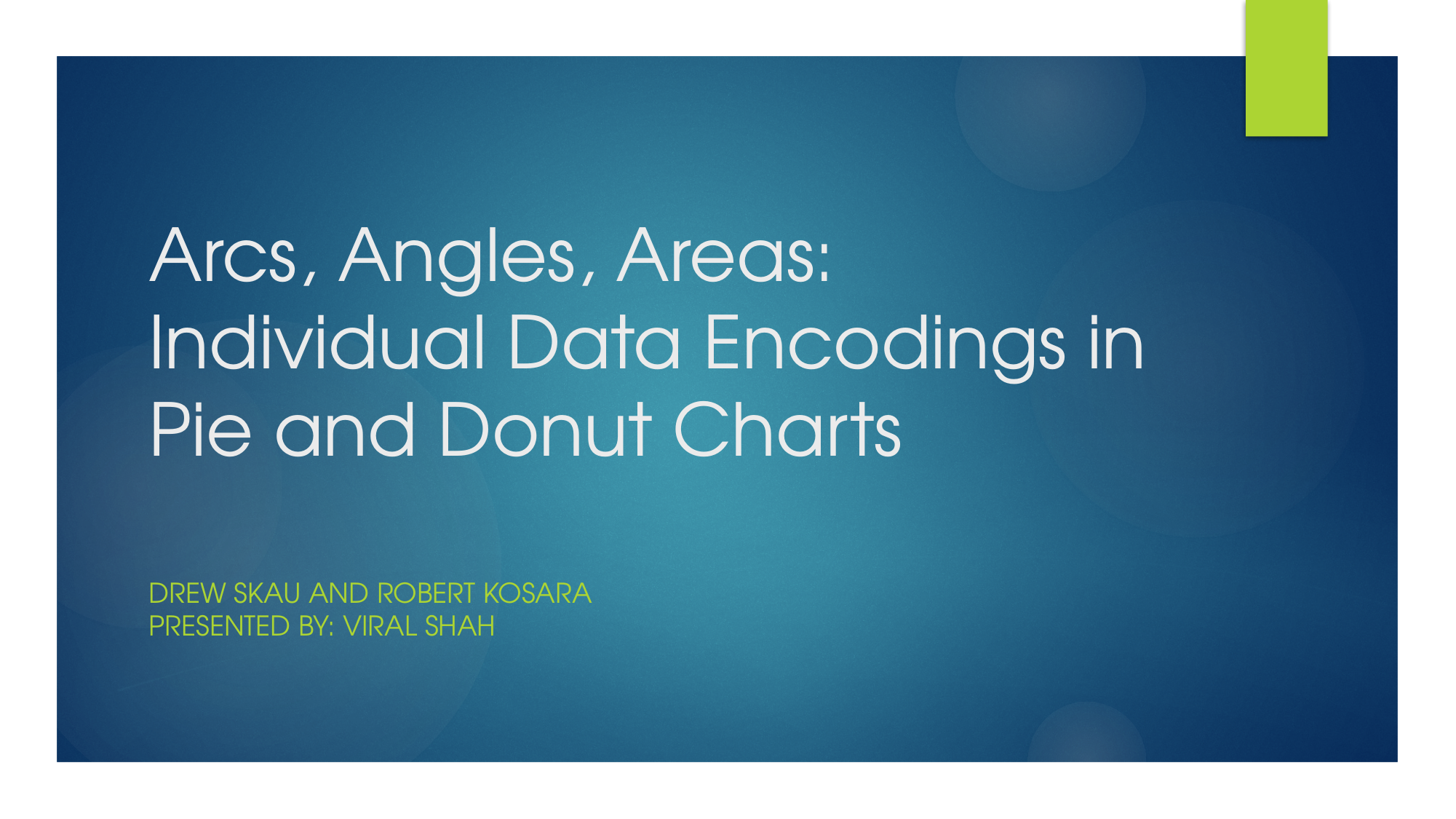

# Arcs, Angles, Areas: Individual Data Encodings in Pie and Donut Charts
Drew Skau and Robert Kosara					Presented by: Viral Shah